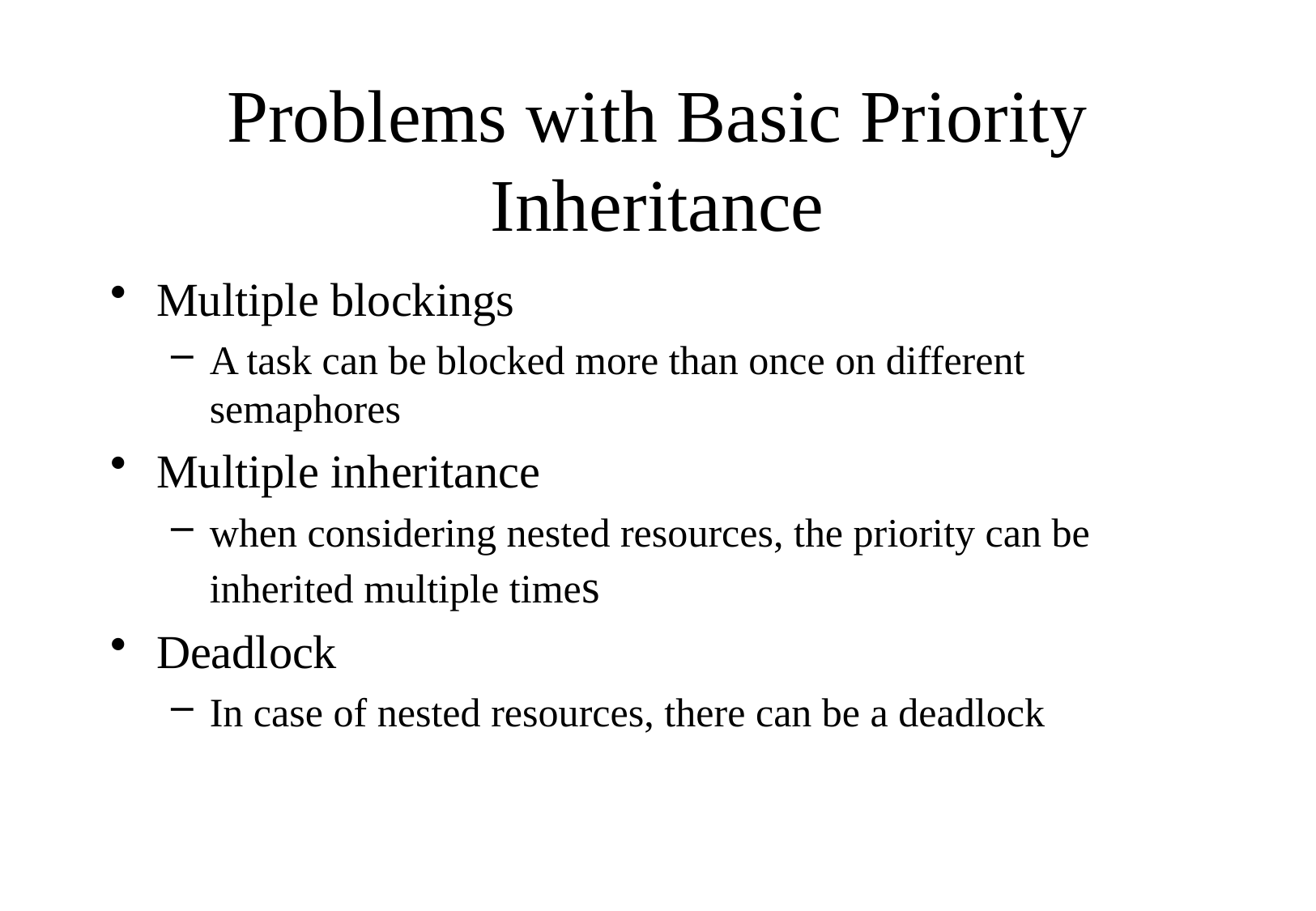

# Problems with Basic Priority Inheritance
Multiple blockings
A task can be blocked more than once on different semaphores
Multiple inheritance
when considering nested resources, the priority can be inherited multiple times
Deadlock
In case of nested resources, there can be a deadlock